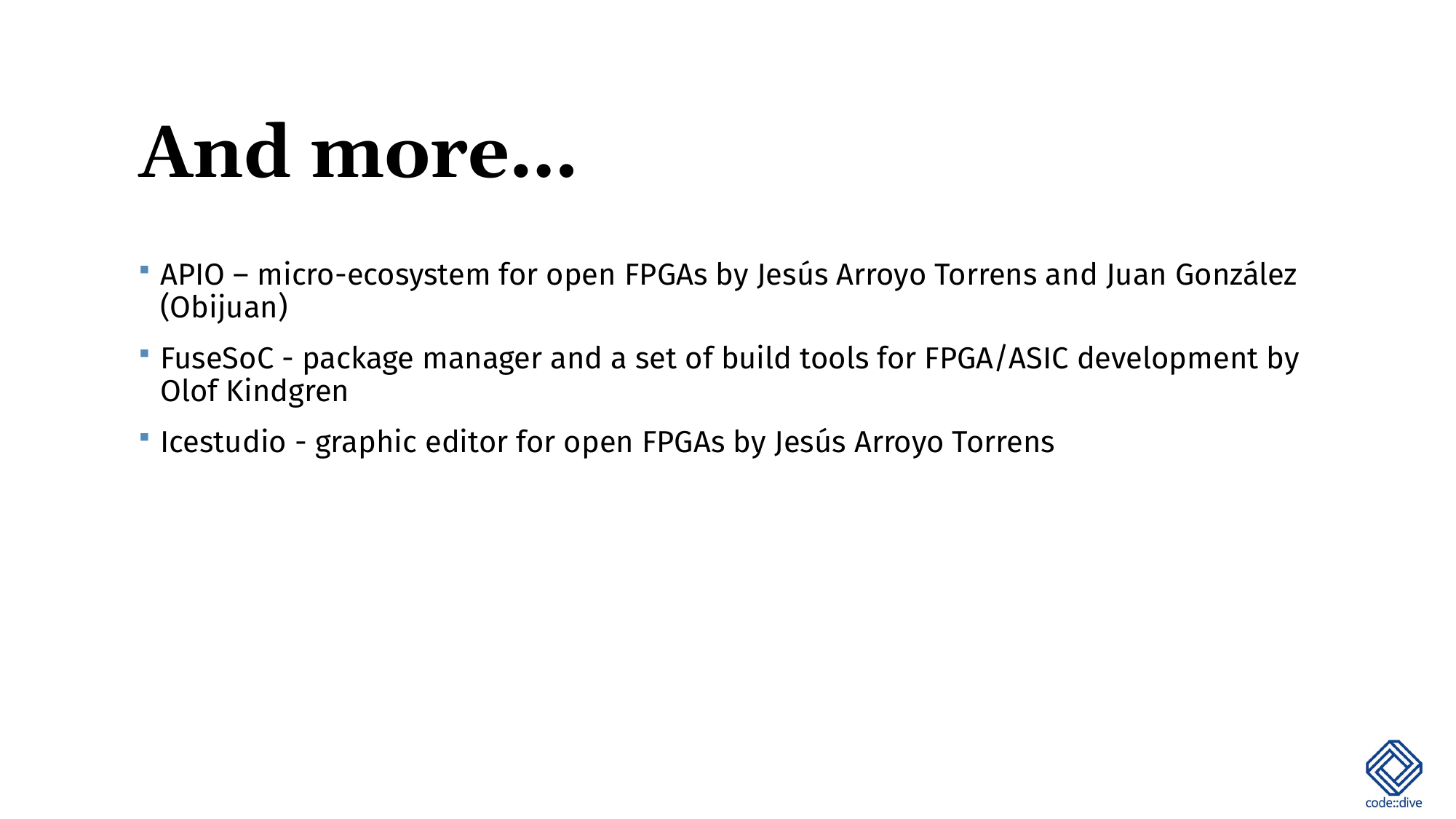

# And more…
APIO – micro-ecosystem for open FPGAs by Jesús Arroyo Torrens and Juan González (Obijuan)
FuseSoC - package manager and a set of build tools for FPGA/ASIC development by Olof Kindgren
Icestudio - graphic editor for open FPGAs by Jesús Arroyo Torrens